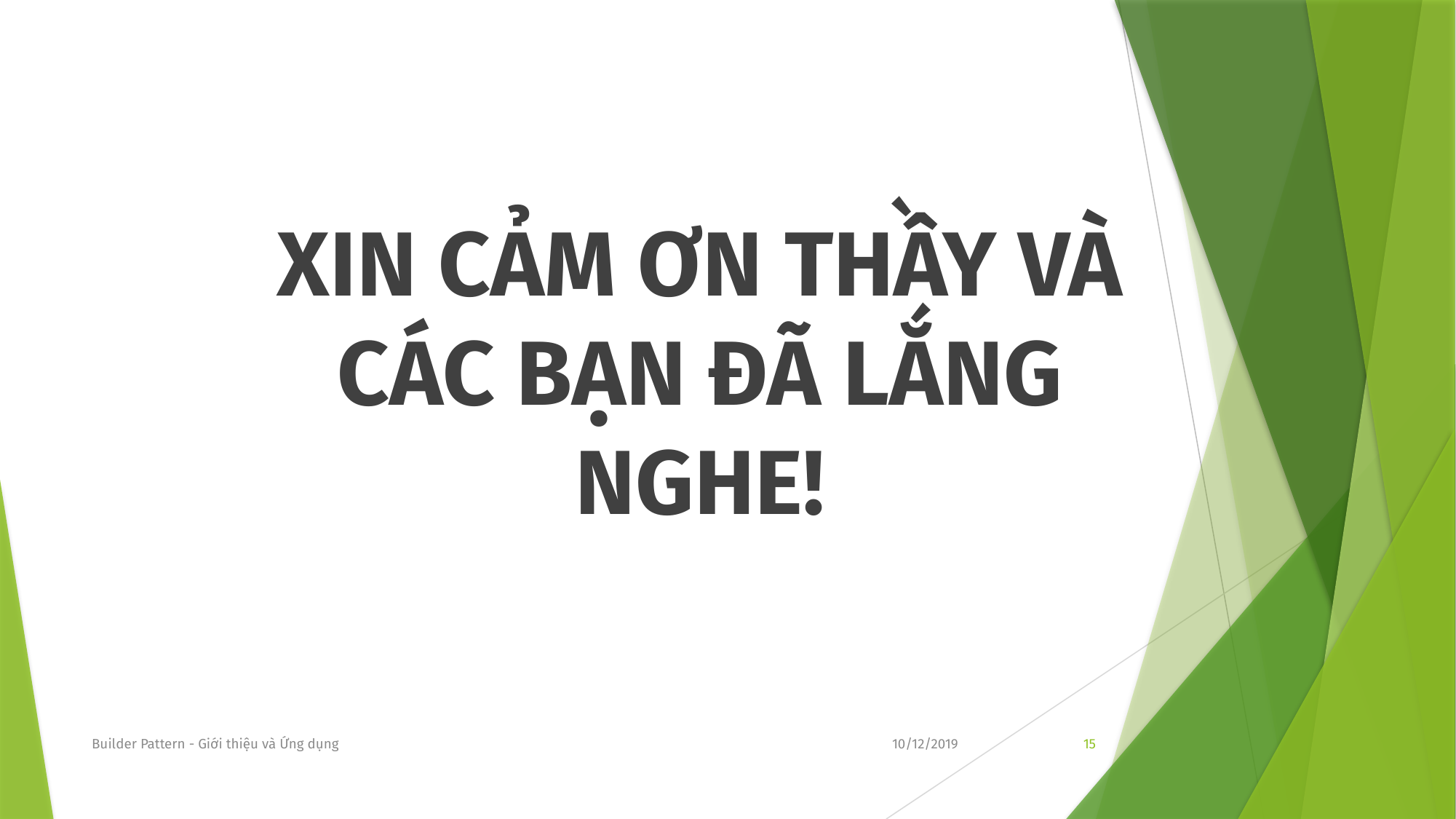

XIN CẢM ƠN THẦY VÀ CÁC BẠN ĐÃ LẮNG NGHE!
Builder Pattern - Giới thiệu và Ứng dụng
10/12/2019
15